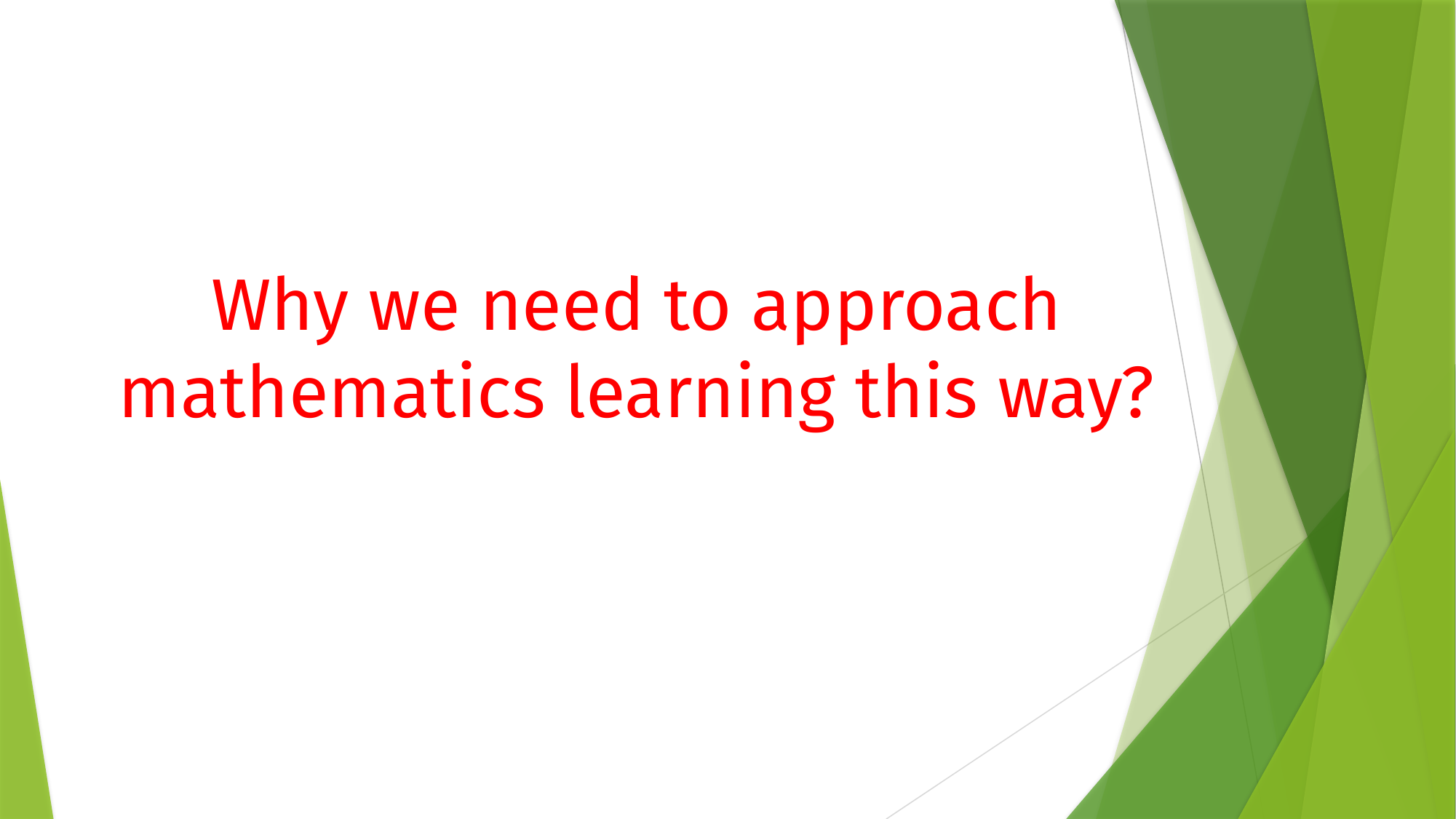

# Why we need to approach mathematics learning this way?